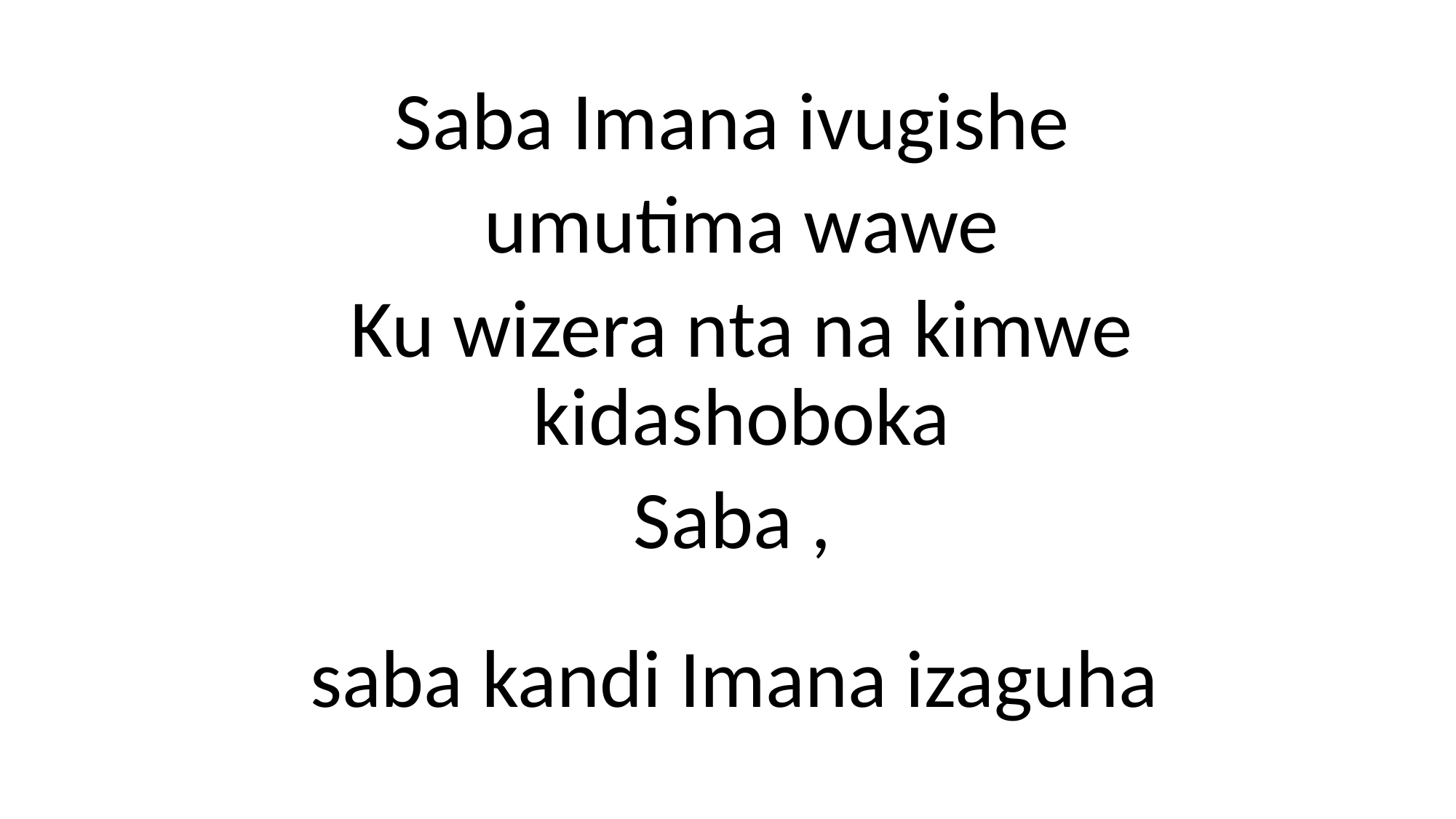

Saba Imana ivugishe
umutima wawe
Ku wizera nta na kimwe kidashoboka
Saba ,
 saba kandi Imana izaguha